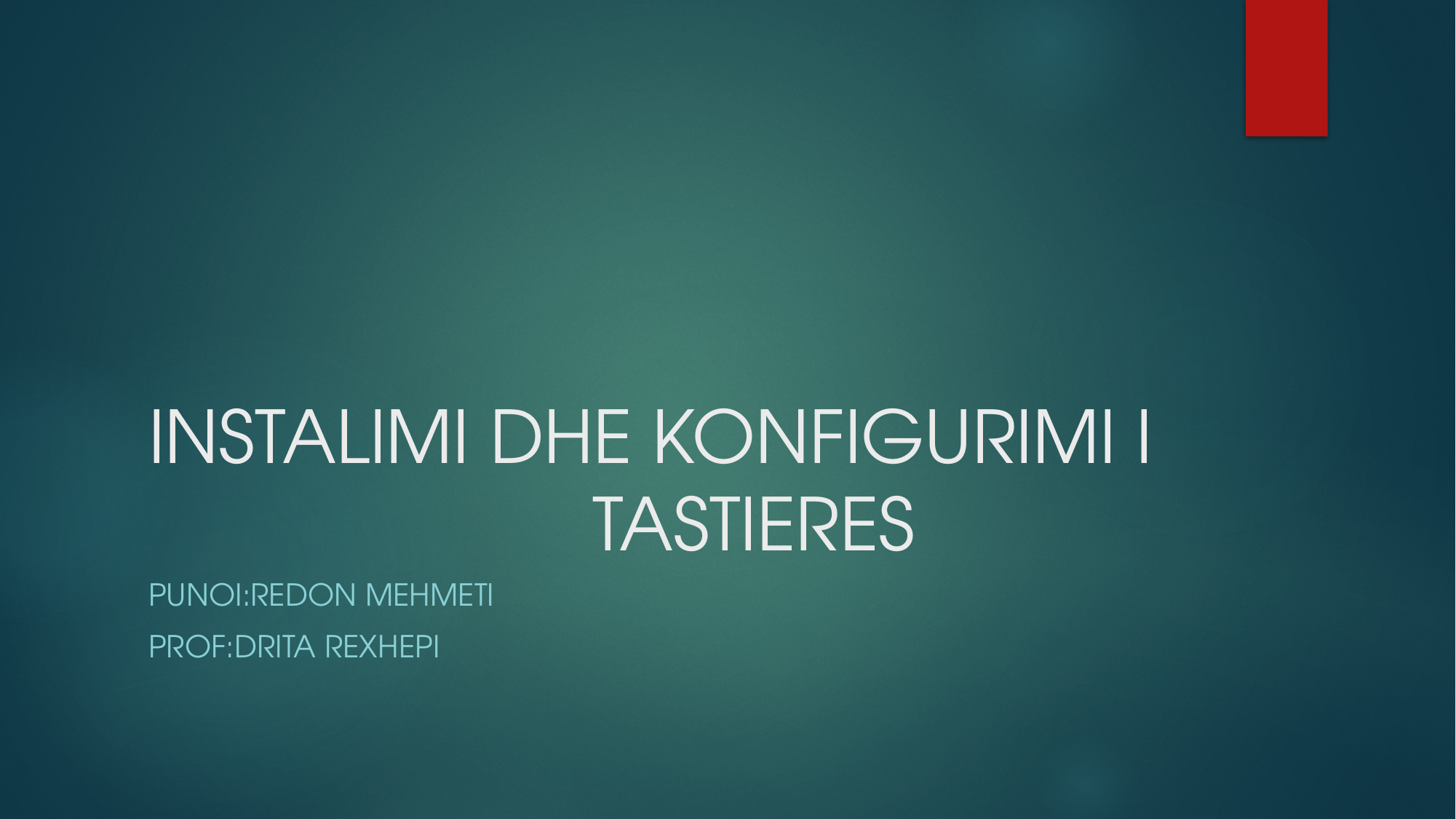

# INSTALIMI DHE KONFIGURIMI I                        TASTIERES
PUNOI:REDON MEHMETI
PROF:DRITA REXHEPI